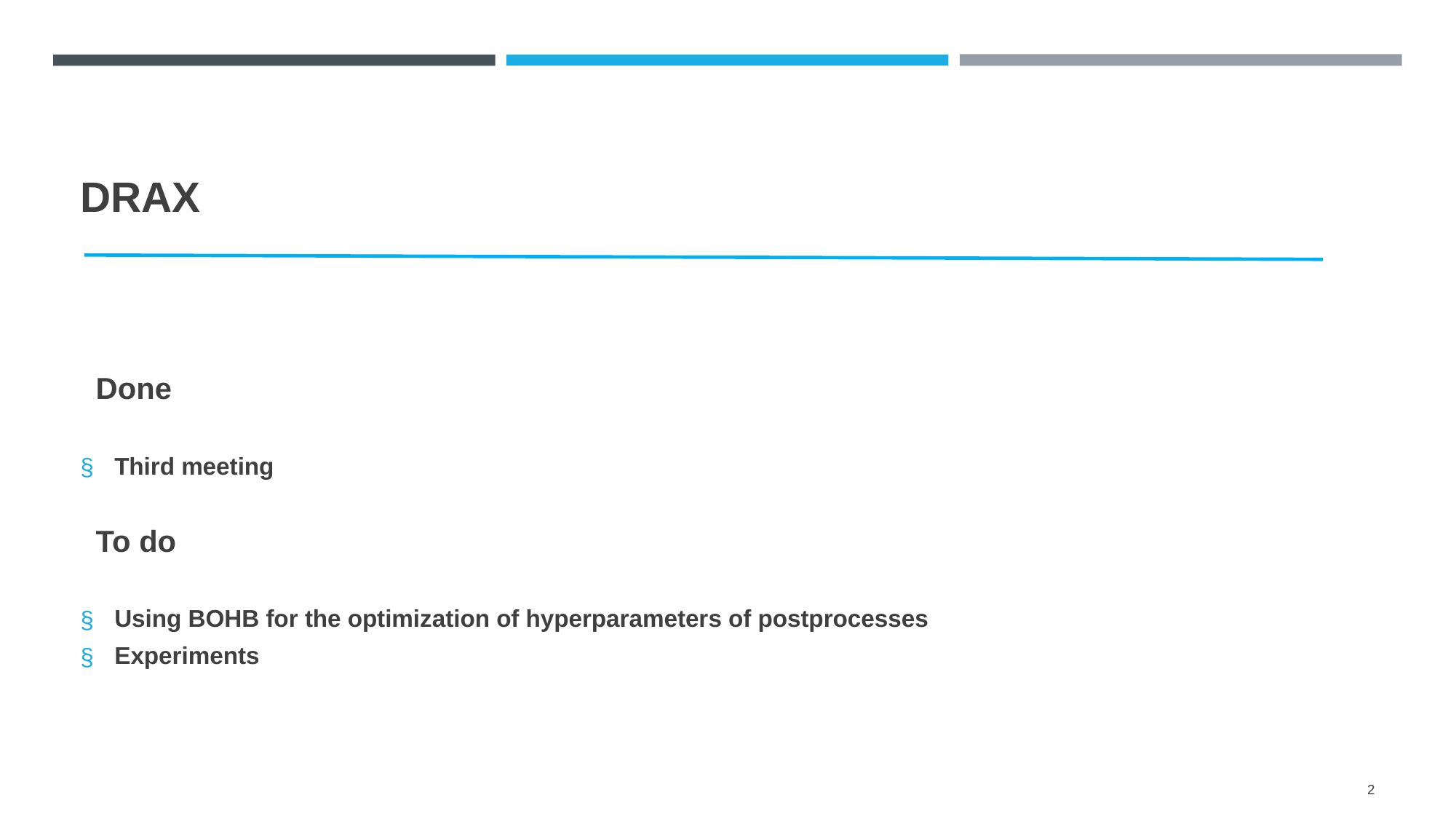

# DRAX
Done

Third meeting

To do

Using BOHB for the optimization of hyperparameters of postprocesses
Experiments
2